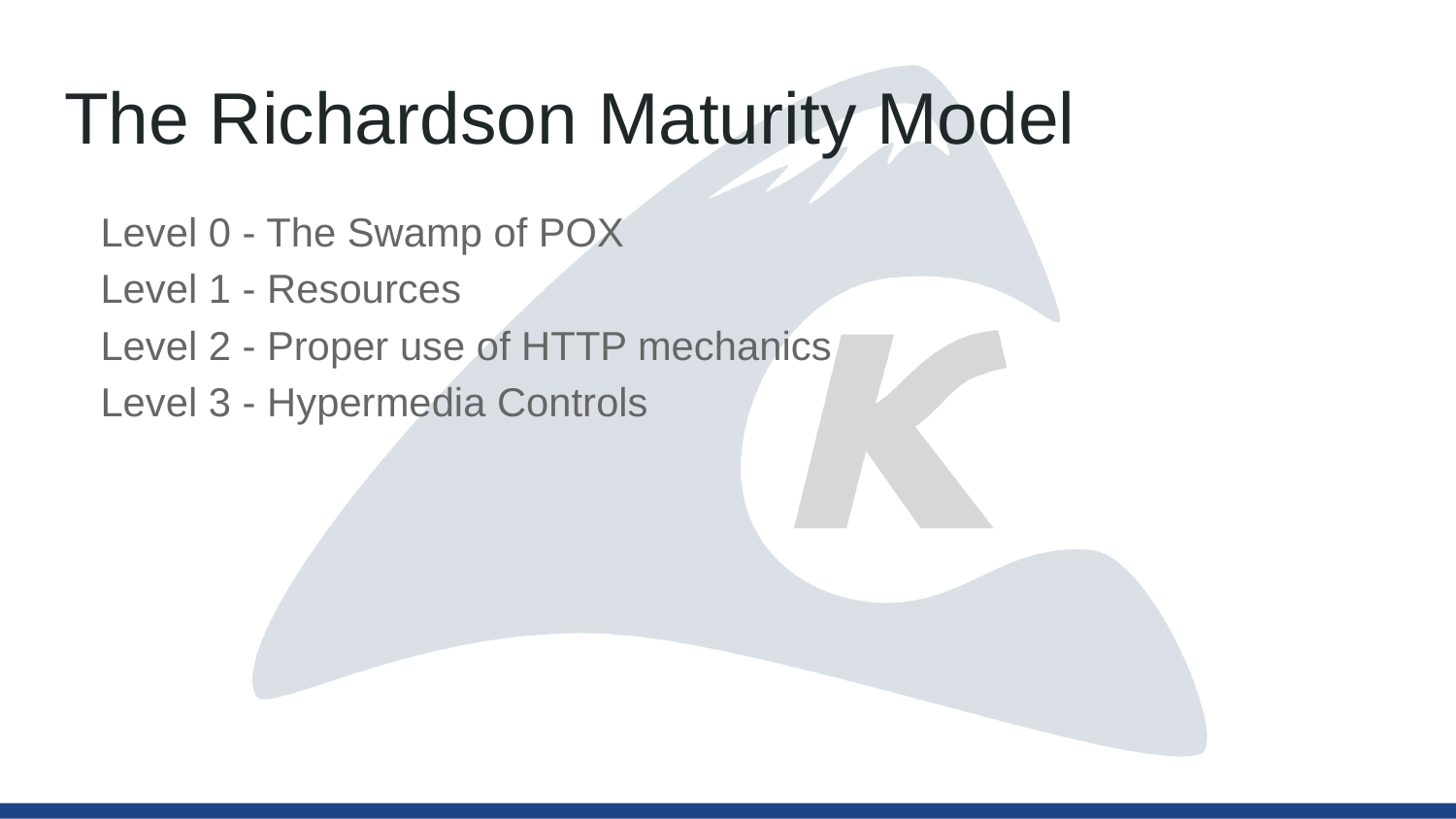

# The Richardson Maturity Model
Level 0 - The Swamp of POX
Level 1 - Resources
Level 2 - Proper use of HTTP mechanics
Level 3 - Hypermedia Controls